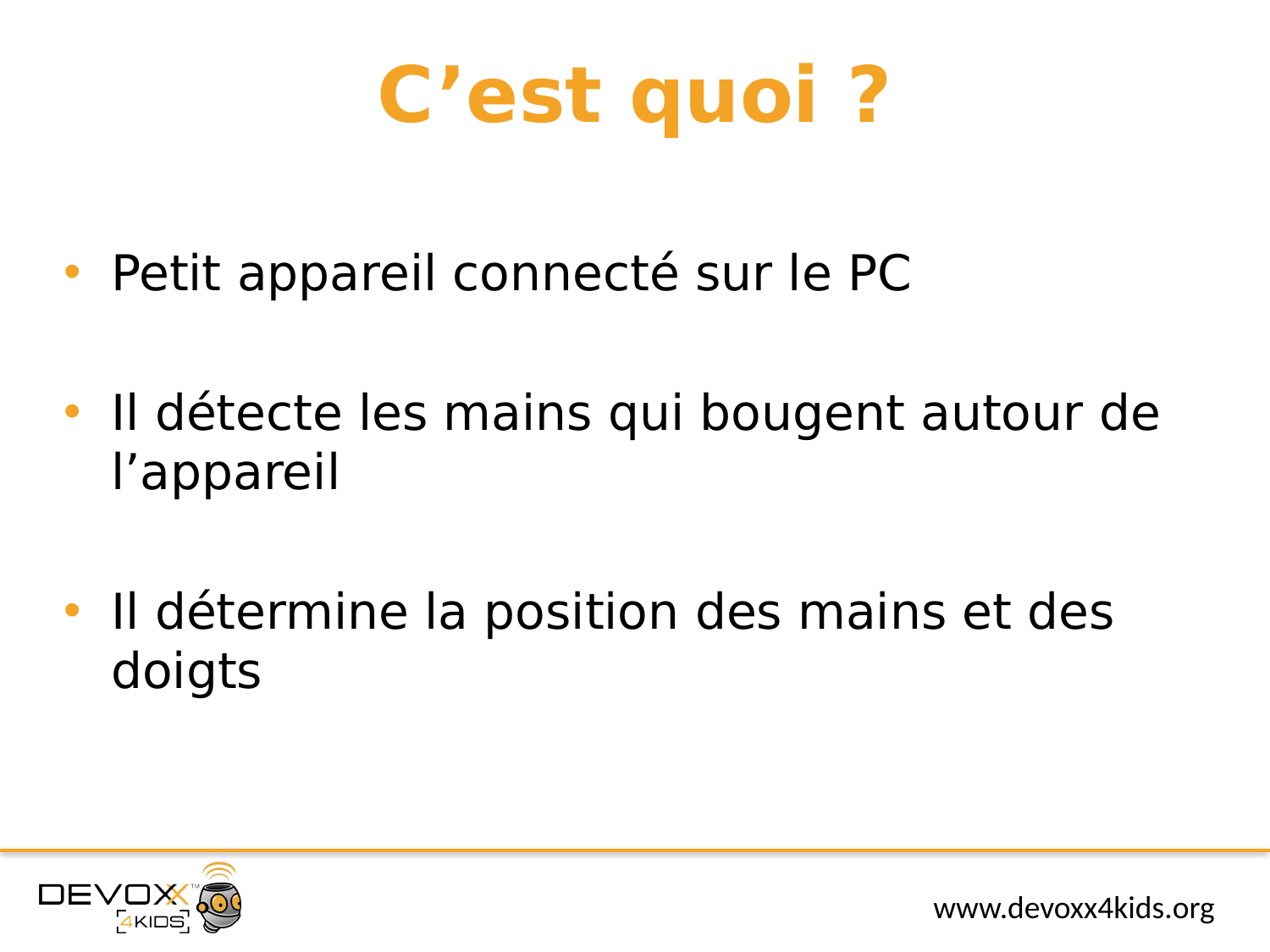

# C’est quoi ?
Petit appareil connecté sur le PC

Il détecte les mains qui bougent autour de l’appareil

Il détermine la position des mains et des doigts